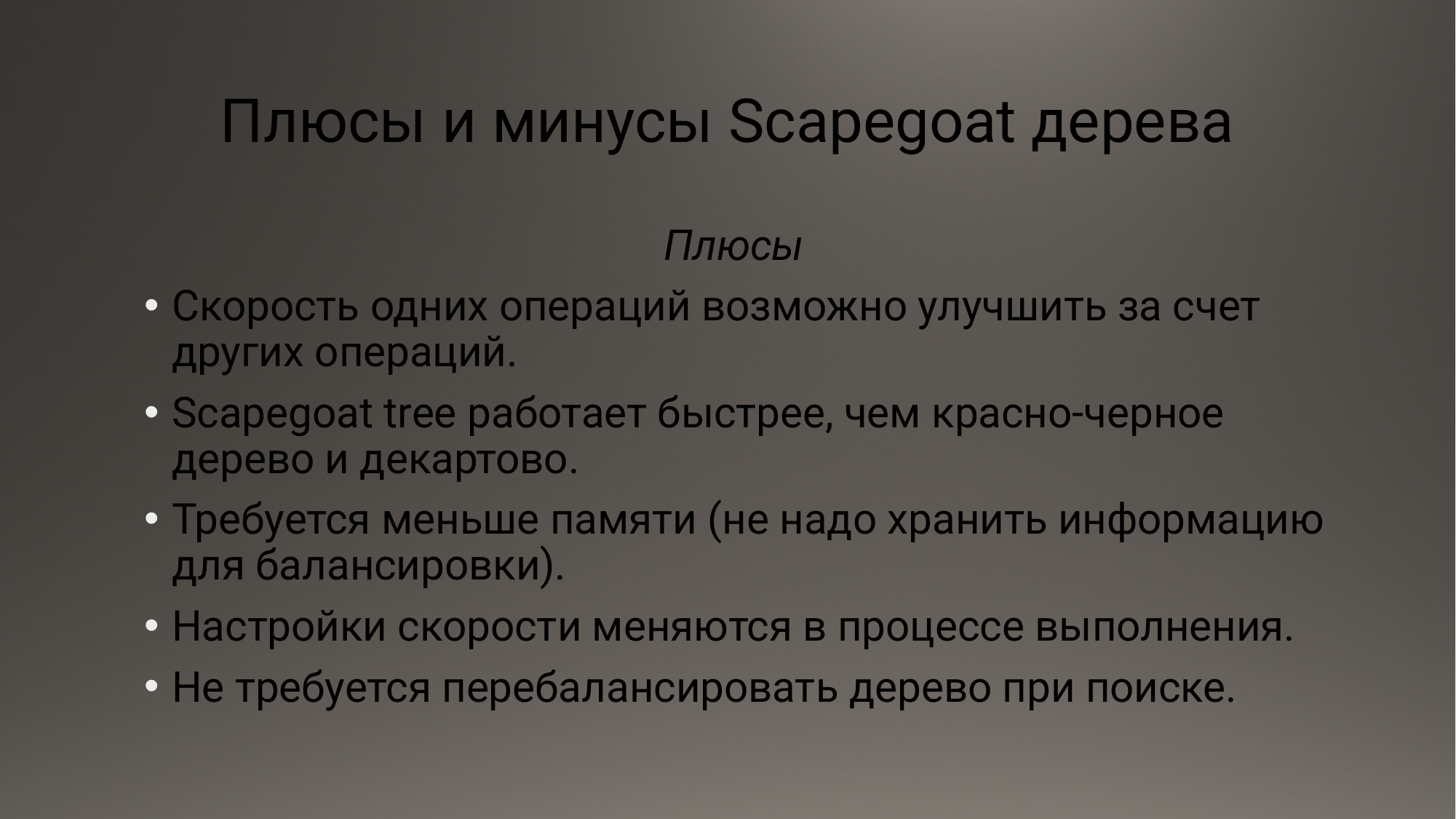

# Плюсы и минусы Scapegoat дерева
Плюсы
Скорость одних операций возможно улучшить за счет других операций.
Scapegoat tree работает быстрее, чем красно-черное дерево и декартово.
Требуется меньше памяти (не надо хранить информацию для балансировки).
Настройки скорости меняются в процессе выполнения.
Не требуется перебалансировать дерево при поиске.